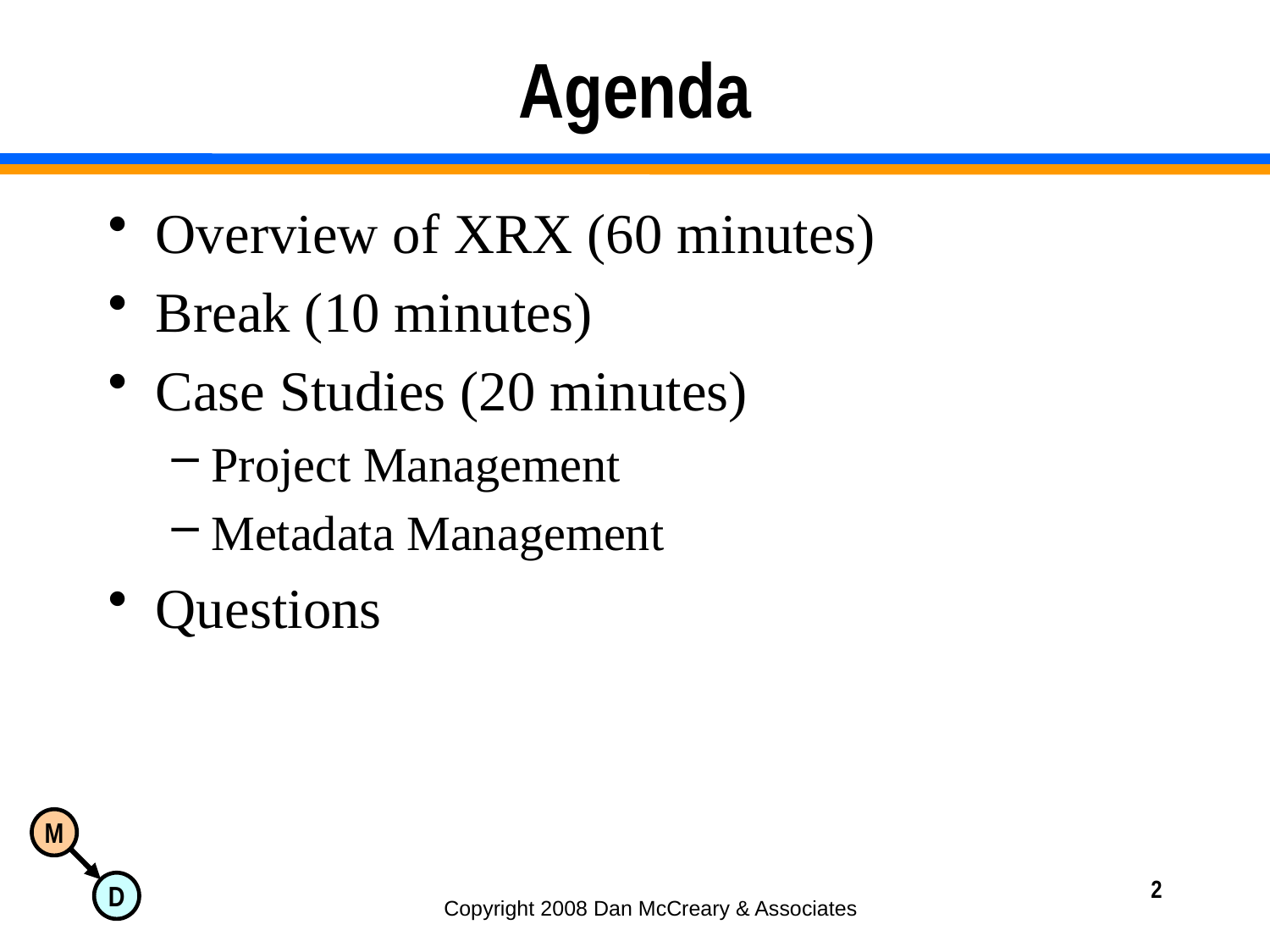

# Agenda
Overview of XRX (60 minutes)
Break (10 minutes)
Case Studies (20 minutes)
Project Management
Metadata Management
Questions

2
Copyright 2008 Dan McCreary & Associates